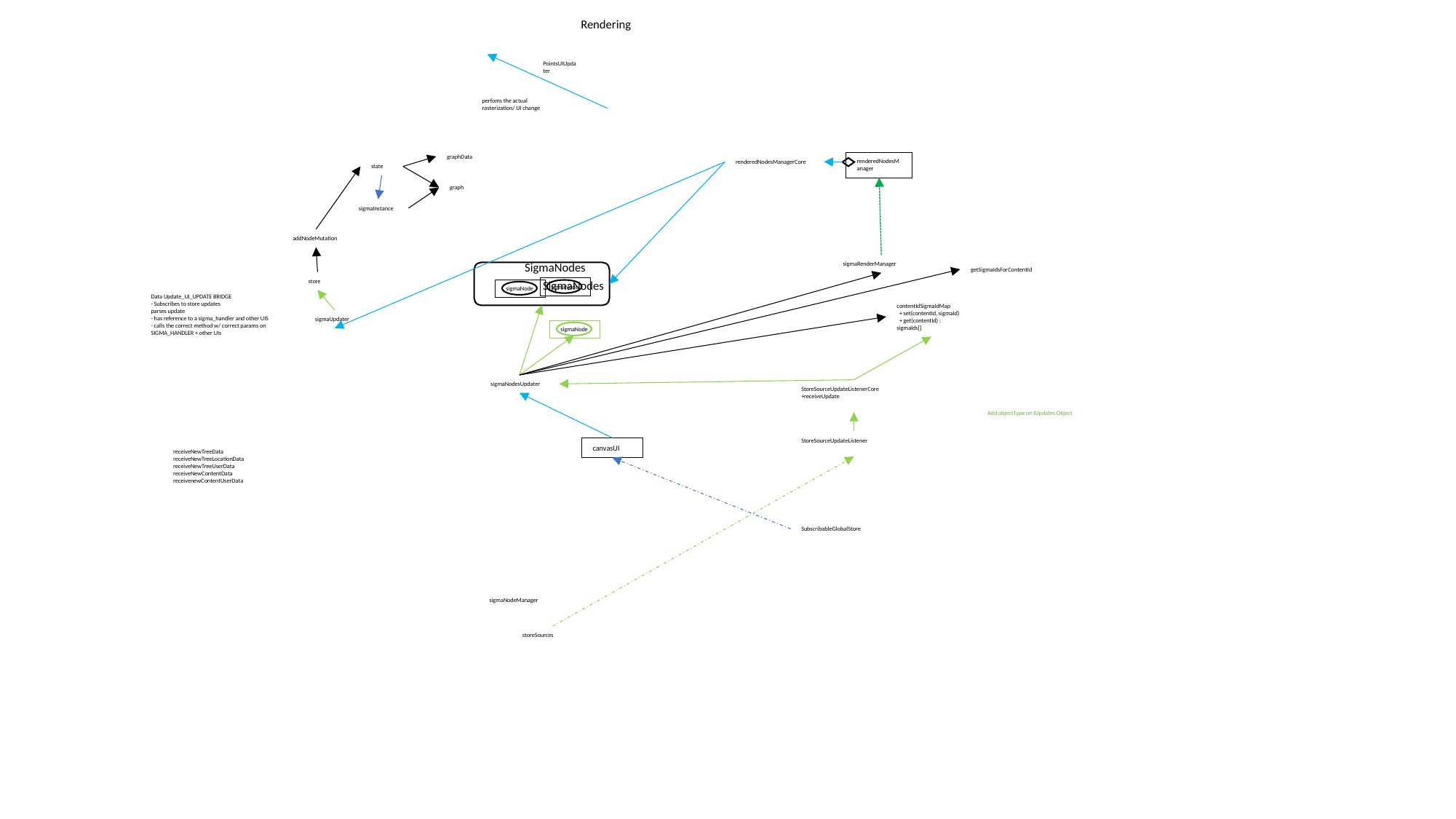

Rendering
PointsUIUpdater
perfoms the actual rasterization/ UI change
graphData
renderedNodesManager

renderedNodesManagerCore
state
graph
sigmaInstance
addNodeMutation
SigmaNodes
sigmaRenderManager
getSigmaIdsForContentId

store
SigmaNodes
sigmaNode

sigmaNode

Data Update_UI_UPDATE BRIDGE
- Subscribes to store updates
parses update
- has reference to a sigma_handler and other UIS
- calls the correct method w/ correct params on SIGMA_HANDLER + other UIs
contentIdSigmaIdMap
  + set(contentId, sigmaId)
  + get(contentId) : sigmaIds[]
sigmaUpdater
sigmaNode

sigmaNodesUpdater
StoreSourceUpdateListenerCore
+receiveUpdate

Add objectType on IUpdates Object
StoreSourceUpdateListener
canvasUI
receiveNewTreeData
receiveNewTreeLocationData
receiveNewTreeUserData
receiveNewContentData
receivenewContentUserData
SubscribableGlobalStore
sigmaNodeManager
storeSources
sigmaNode